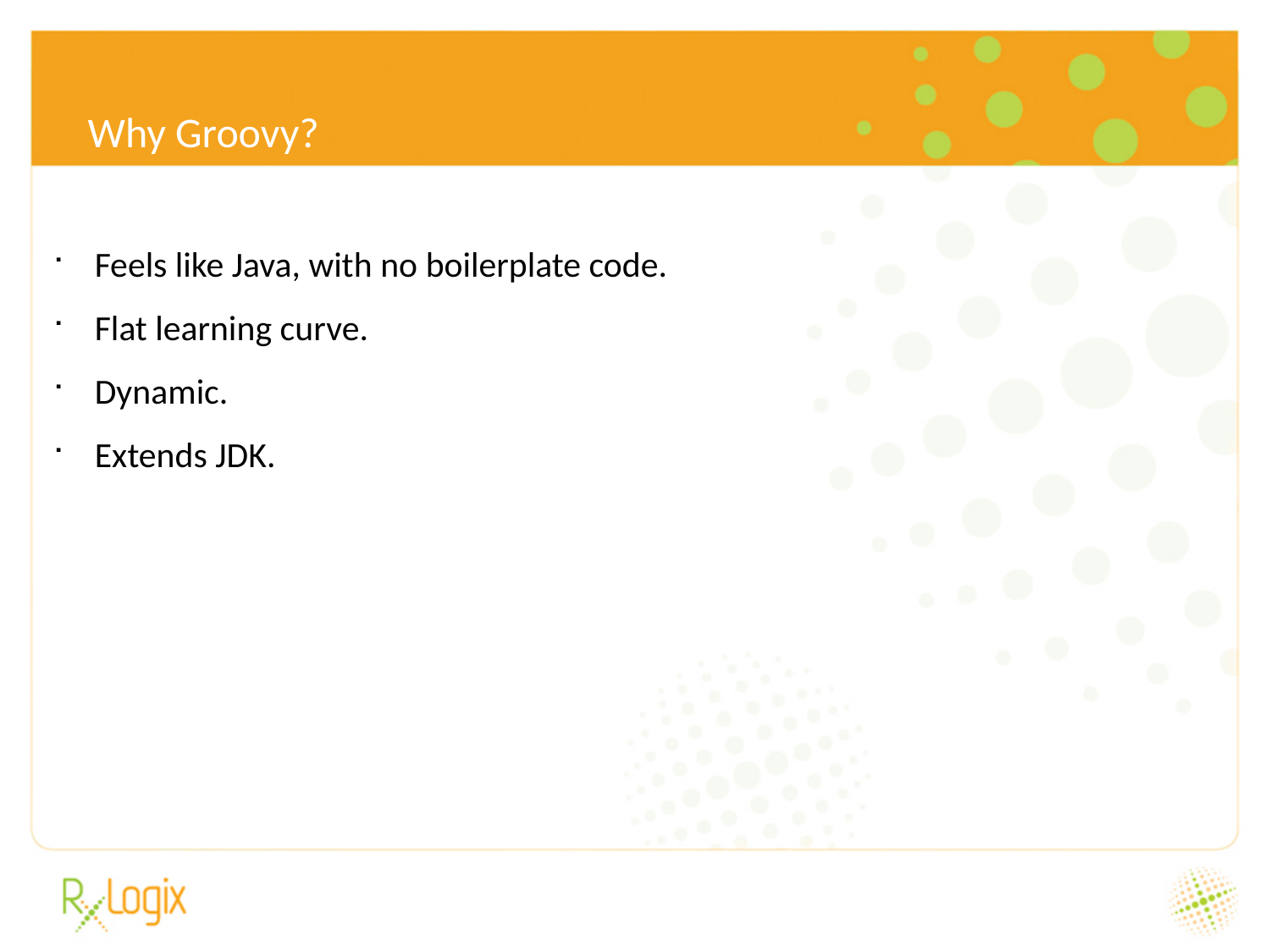

6/24/16
Why Groovy?
Feels like Java, with no boilerplate code.
Flat learning curve.
Dynamic.
Extends JDK.